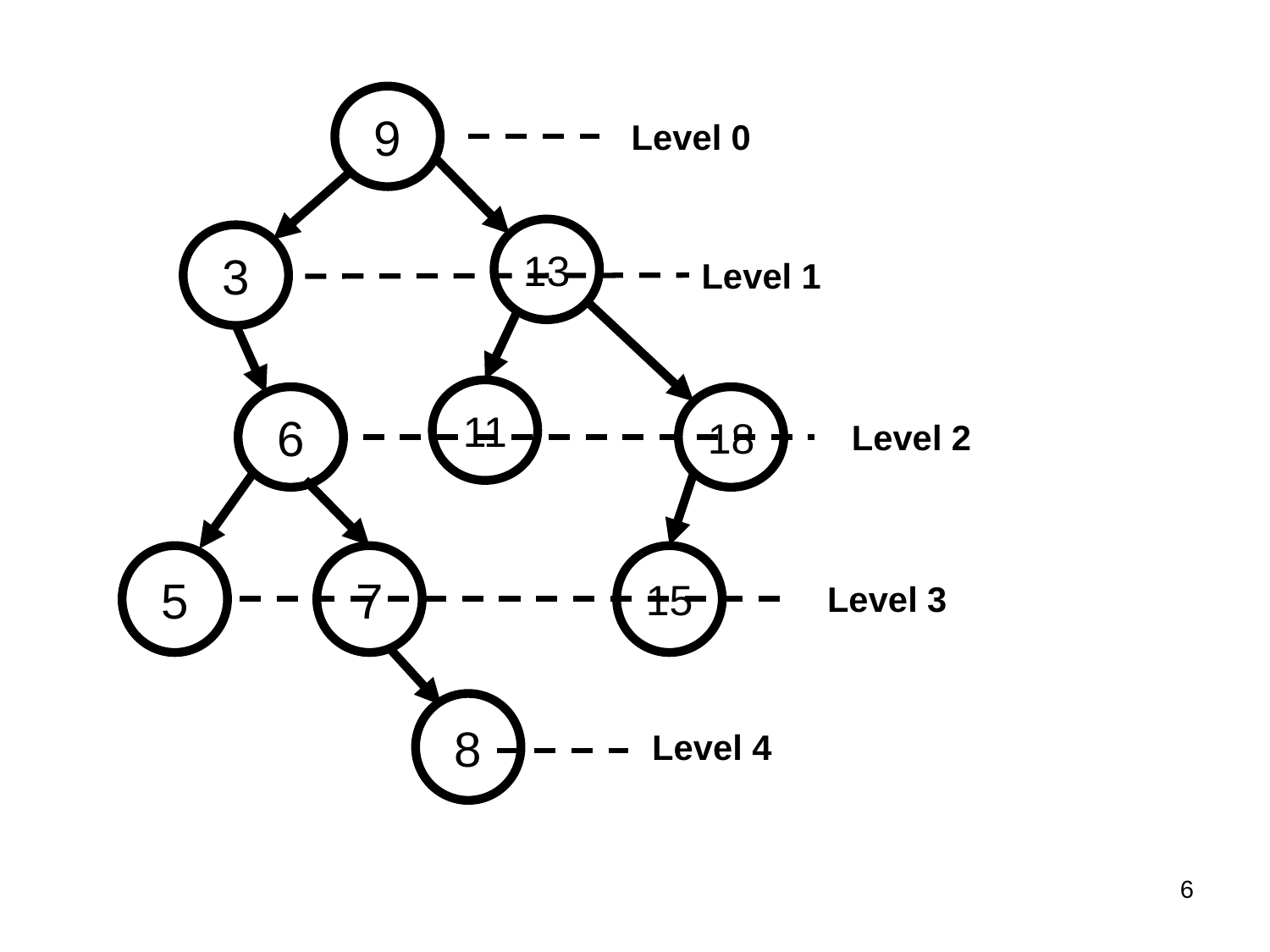

9
Level 0
13
3
Level 1
11
6
18
Level 2
5
7
15
Level 3
8
Level 4
6